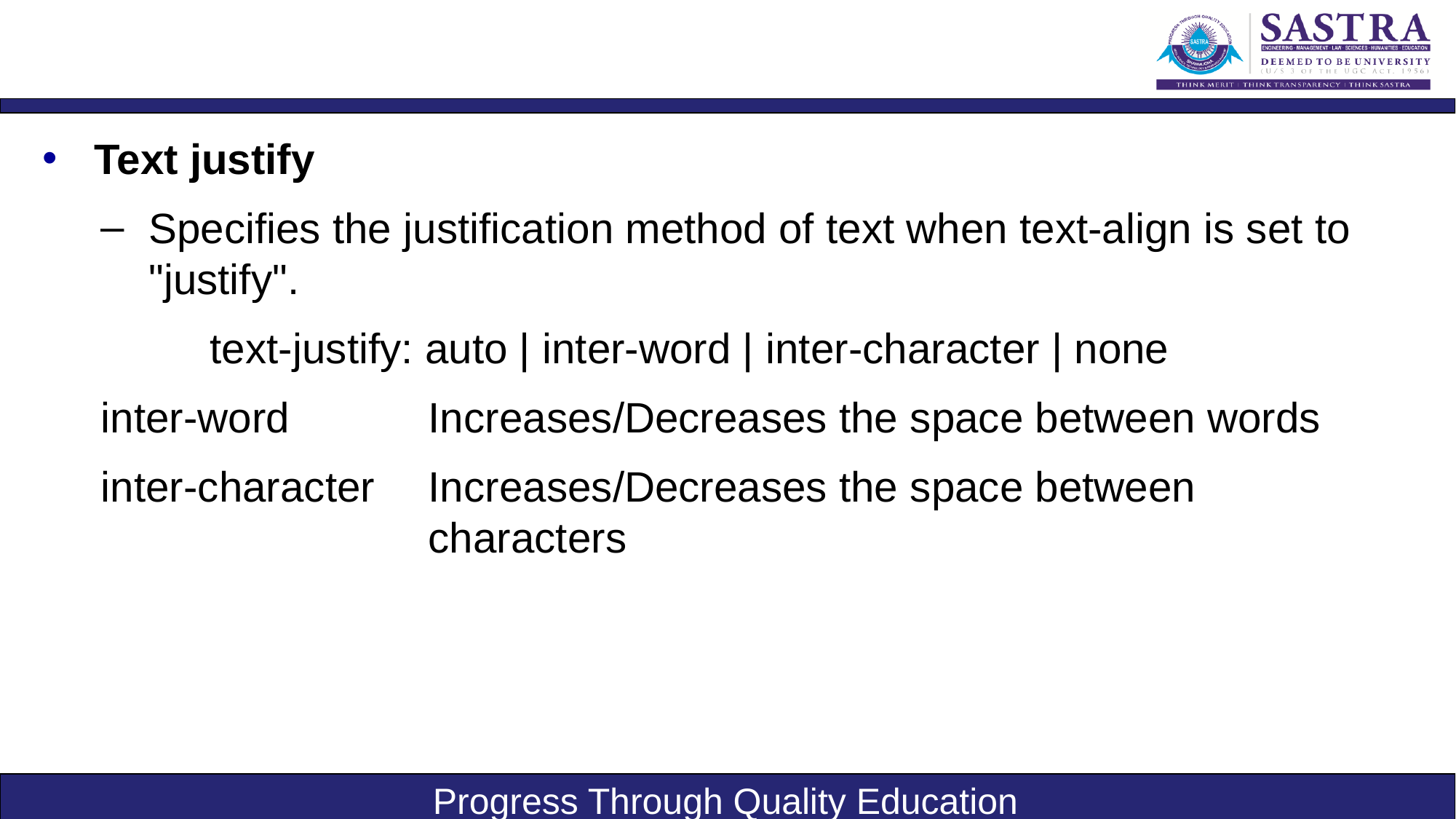

#
Text justify
Specifies the justification method of text when text-align is set to "justify".
	text-justify: auto | inter-word | inter-character | none
inter-word 		Increases/Decreases the space between words
inter-character 	Increases/Decreases the space between 					characters